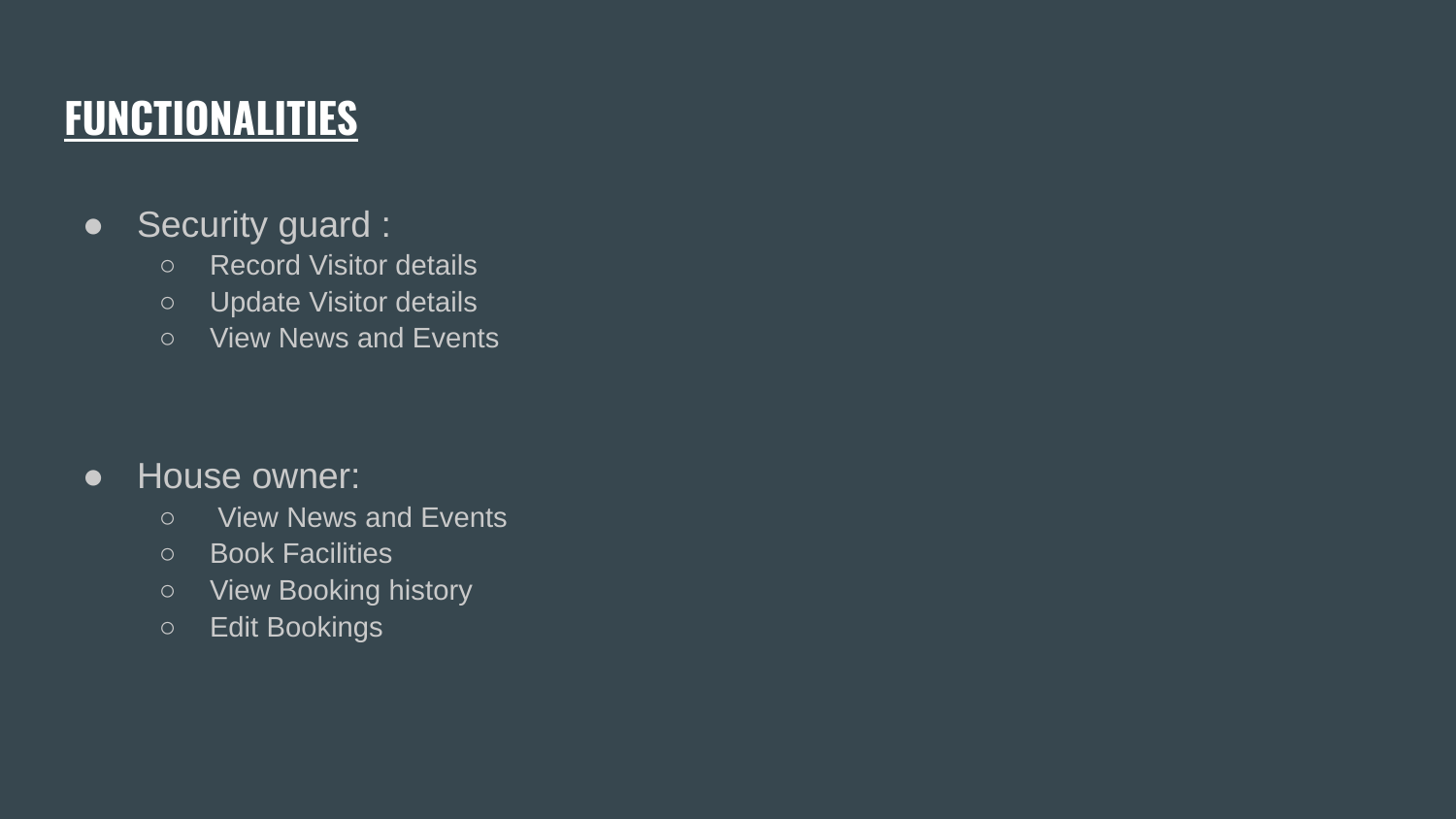

# FUNCTIONALITIES
Security guard :
Record Visitor details
Update Visitor details
View News and Events

House owner:
 View News and Events
Book Facilities
View Booking history
Edit Bookings